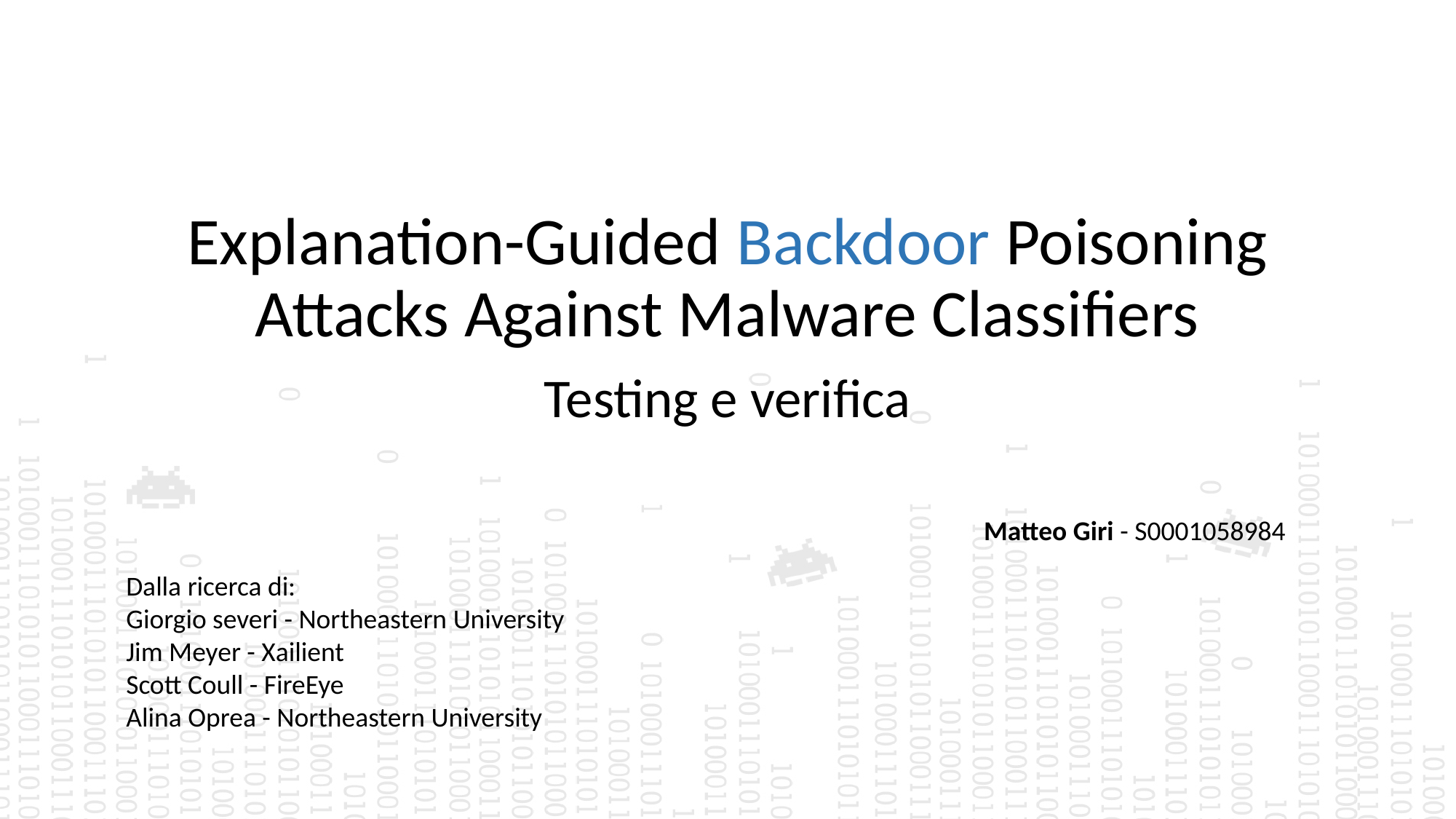

# Explanation-Guided Backdoor Poisoning Attacks Against Malware Classifiers
Testing e verifica
Matteo Giri - S0001058984
Dalla ricerca di:
Giorgio severi - Northeastern University
Jim Meyer - Xailient
Scott Coull - FireEye
Alina Oprea - Northeastern University